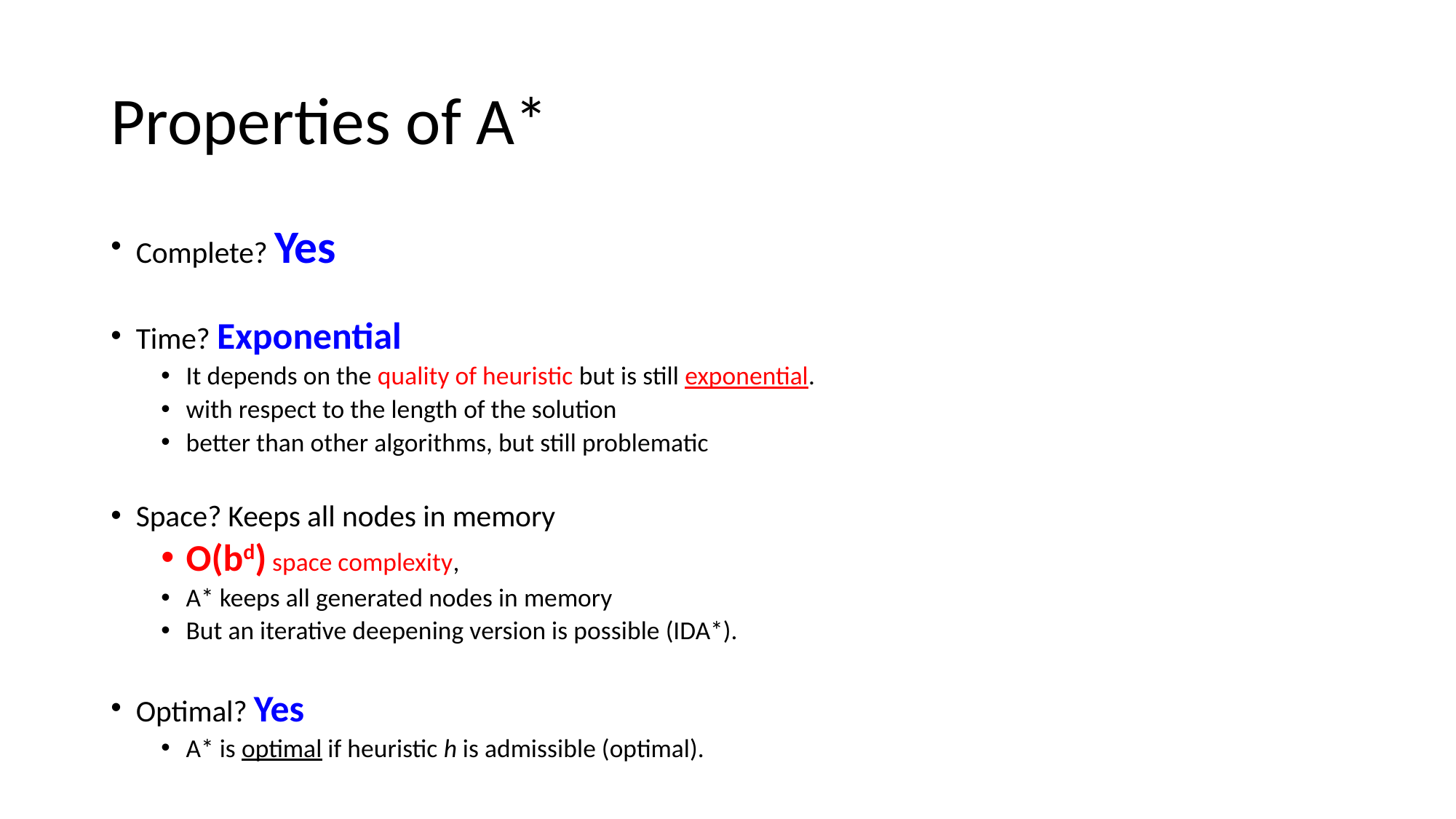

# Properties of A*
Complete? Yes

Time? Exponential
It depends on the quality of heuristic but is still exponential.
with respect to the length of the solution
better than other algorithms, but still problematic

Space? Keeps all nodes in memory
O(bd) space complexity,
A* keeps all generated nodes in memory
But an iterative deepening version is possible (IDA*).

Optimal? Yes
A* is optimal if heuristic h is admissible (optimal).